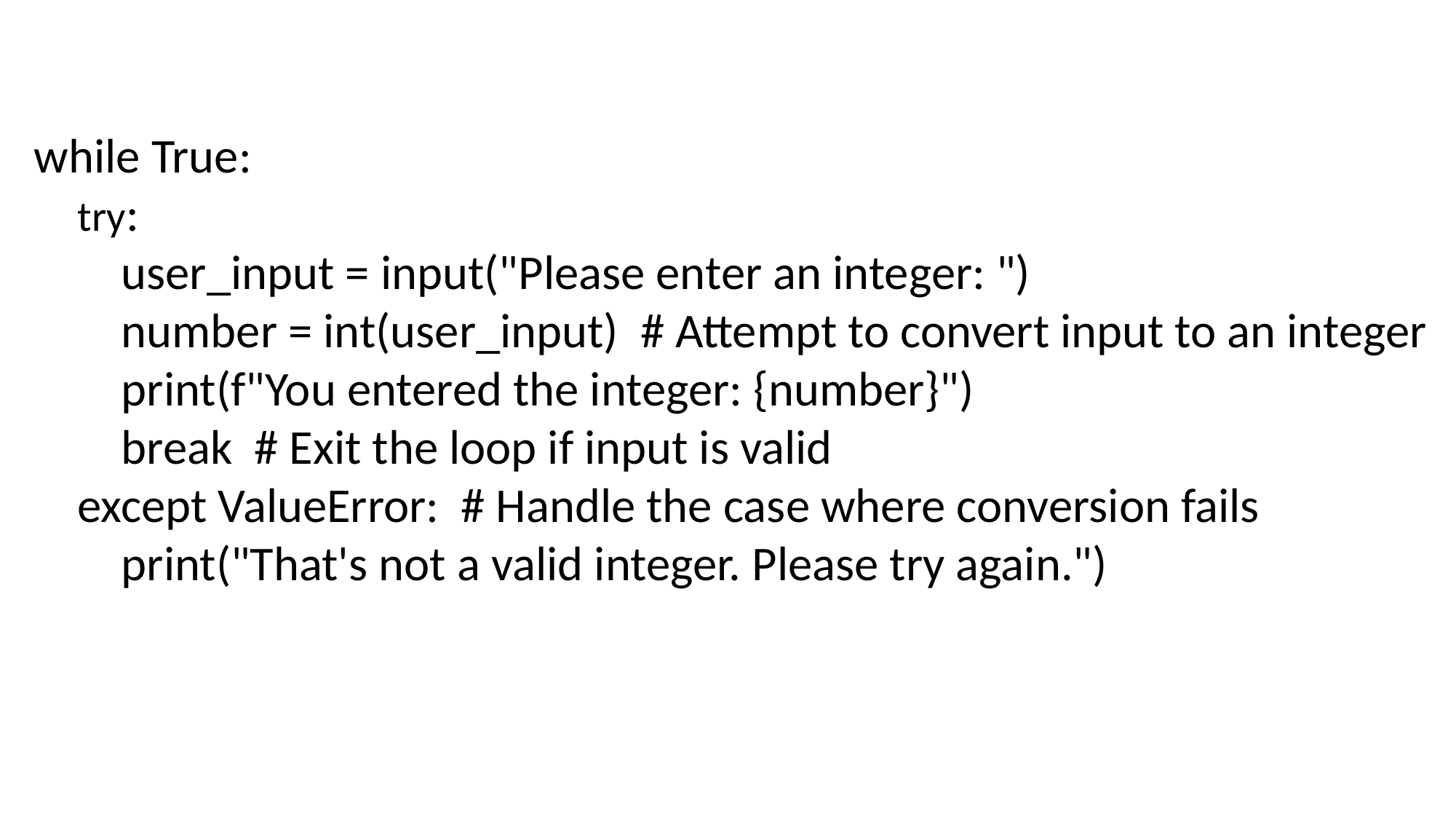

while True:
    try:
        user_input = input("Please enter an integer: ")
        number = int(user_input)  # Attempt to convert input to an integer
        print(f"You entered the integer: {number}")
        break  # Exit the loop if input is valid
    except ValueError:  # Handle the case where conversion fails
        print("That's not a valid integer. Please try again.")